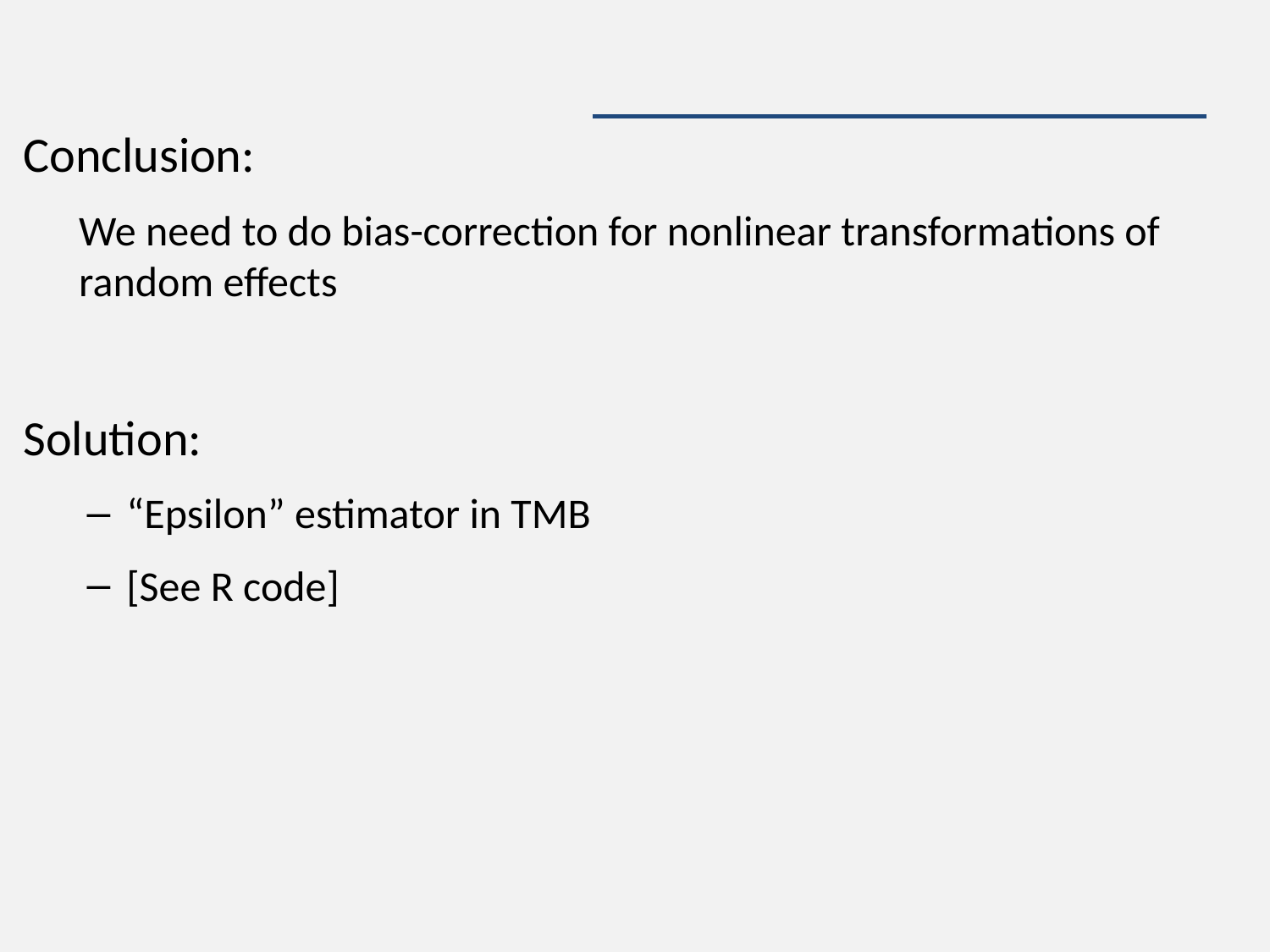

#
Conclusion:
We need to do bias-correction for nonlinear transformations of random effects

Solution:
“Epsilon” estimator in TMB
[See R code]